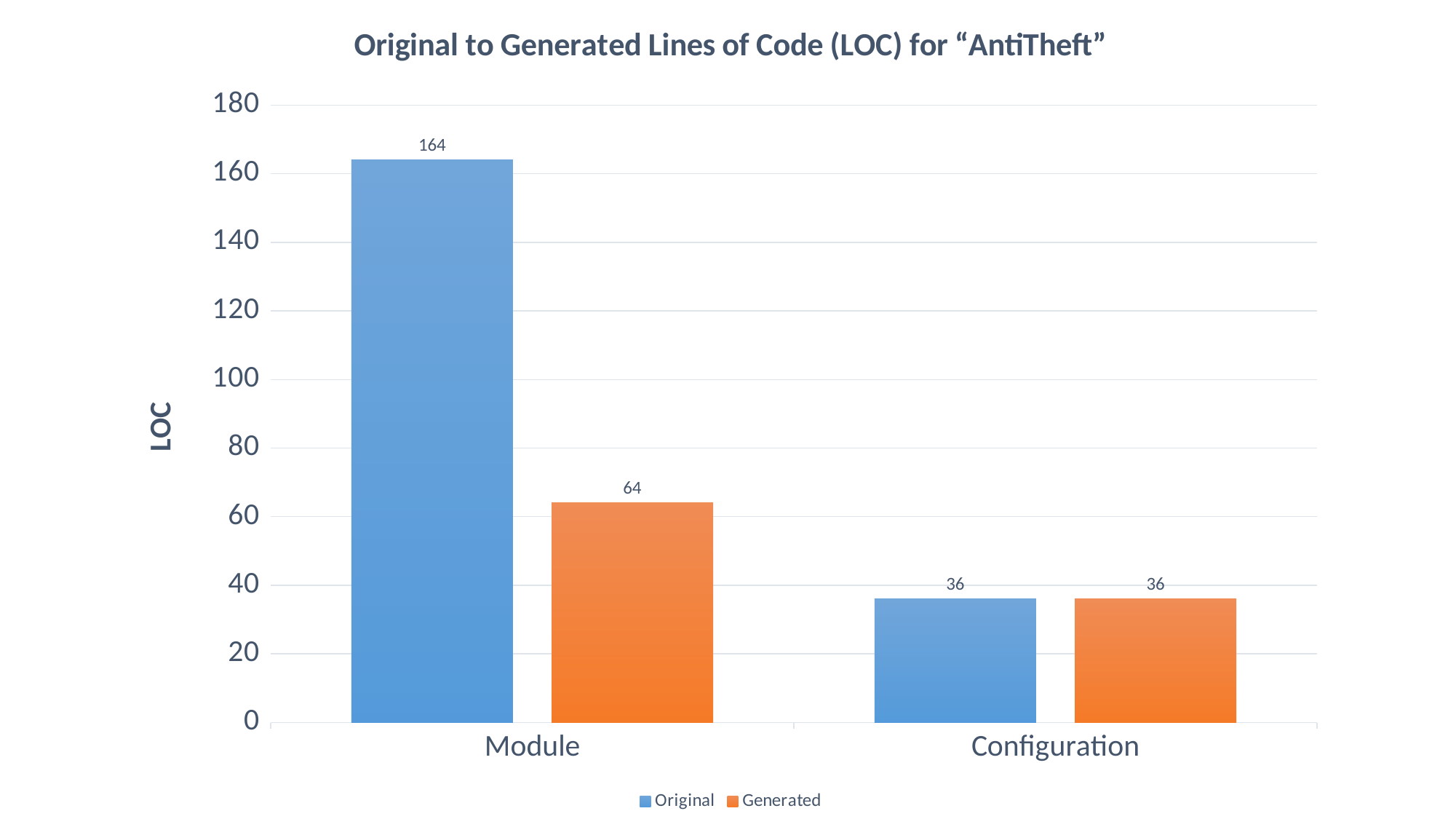

### Chart: Original to Generated Lines of Code (LOC) for “AntiTheft”

| Category | Original | Generated |
|---|---|---|
| Module | 164.0 | 64.0 |
| Configuration | 36.0 | 36.0 |